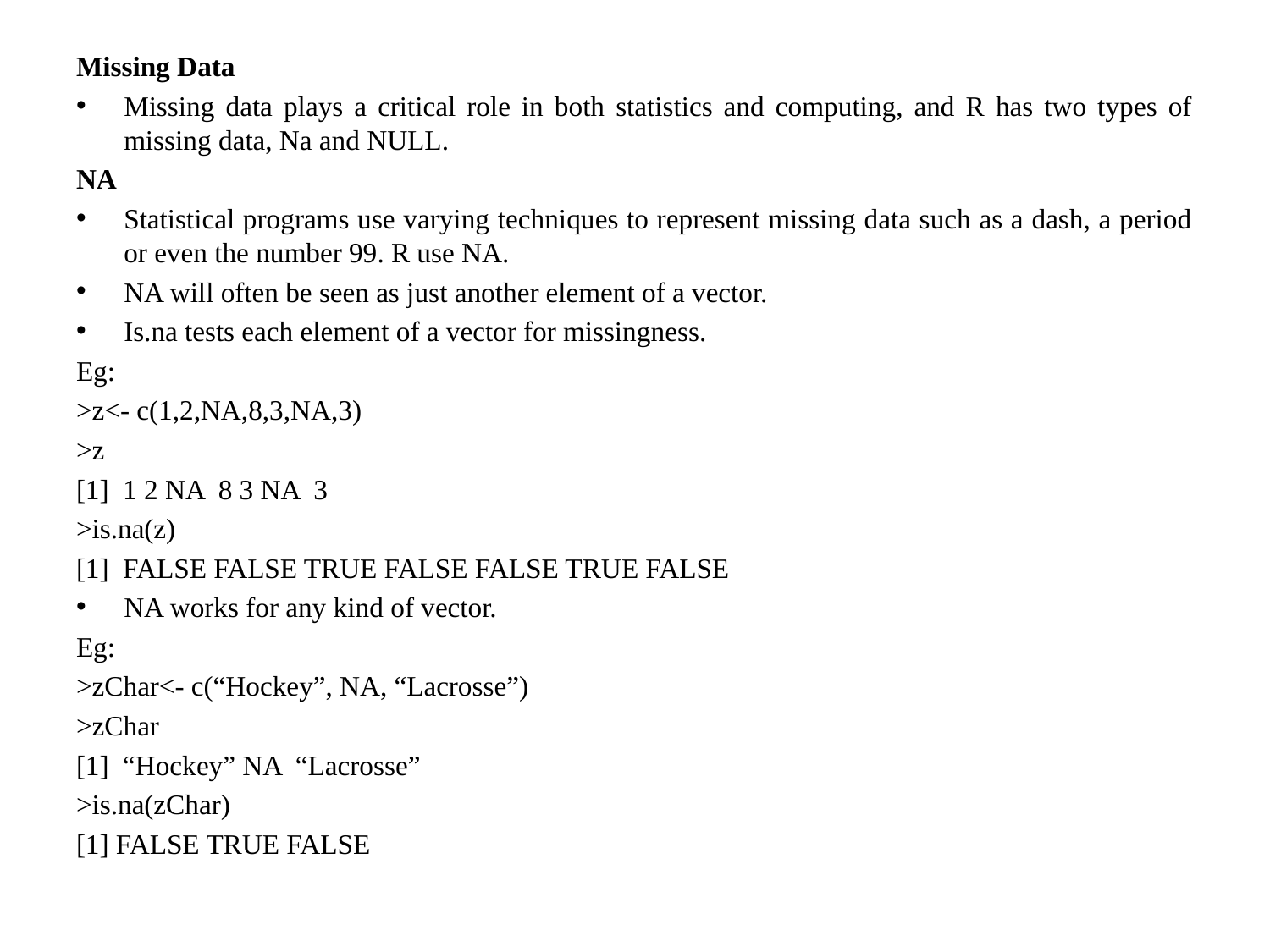

Missing Data
Missing data plays a critical role in both statistics and computing, and R has two types of missing data, Na and NULL.
NA
Statistical programs use varying techniques to represent missing data such as a dash, a period or even the number 99. R use NA.
NA will often be seen as just another element of a vector.
Is.na tests each element of a vector for missingness.
Eg:
>z<- c(1,2,NA,8,3,NA,3)
>z
[1]  1 2 NA  8 3 NA  3
>is.na(z)
[1]  FALSE FALSE TRUE FALSE FALSE TRUE FALSE
NA works for any kind of vector.
Eg:
>zChar<- c(“Hockey”, NA, “Lacrosse”)
>zChar
[1]  “Hockey” NA  “Lacrosse”
>is.na(zChar)
[1] FALSE TRUE FALSE